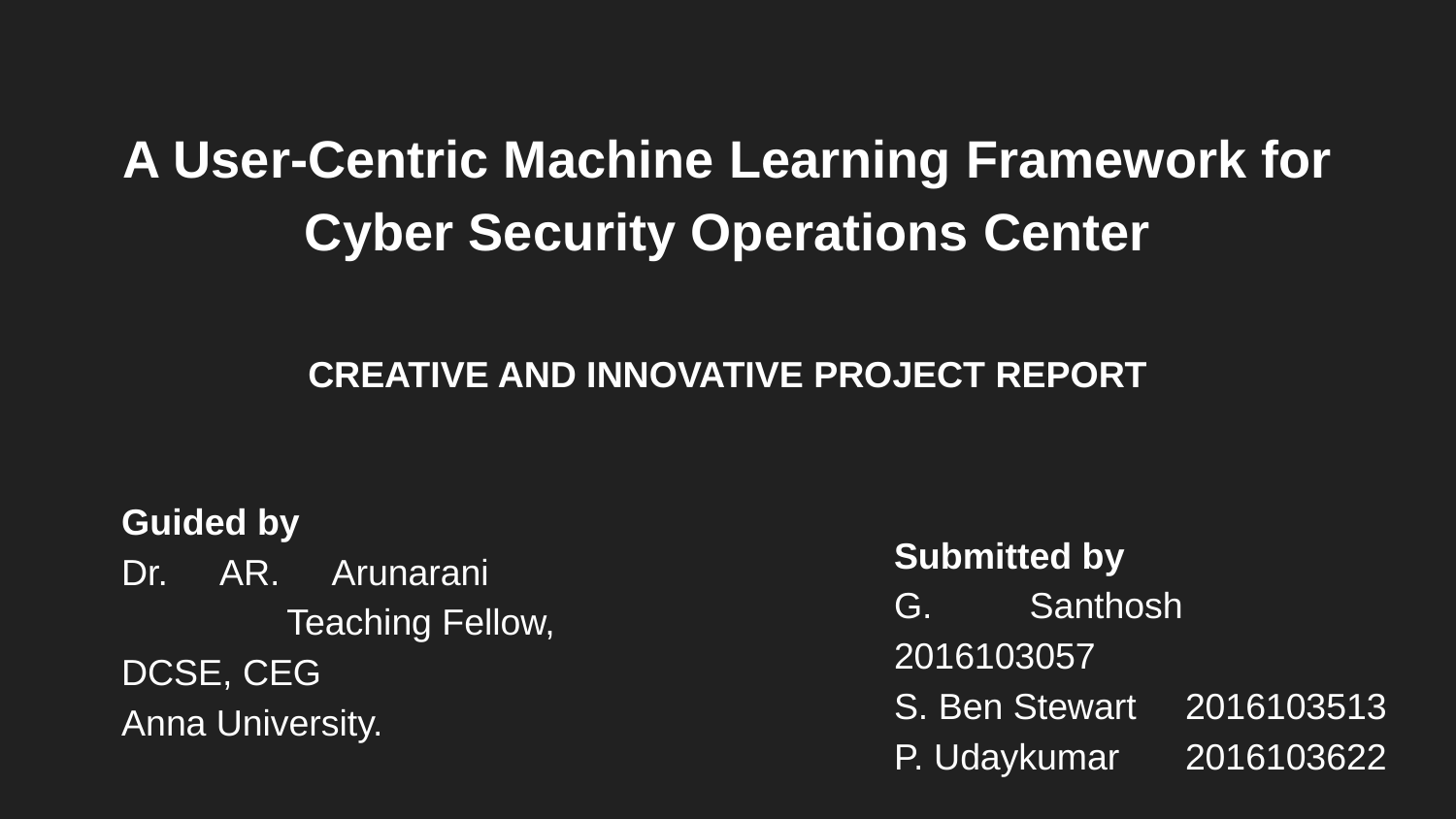

# A User-Centric Machine Learning Framework for Cyber Security Operations Center

CREATIVE AND INNOVATIVE PROJECT REPORT

Submitted by
G. Santhosh		2016103057
S. Ben Stewart	2016103513
P. Udaykumar	2016103622

Guided by
Dr. AR. Arunarani			  Teaching Fellow,
DCSE, CEG
Anna University.